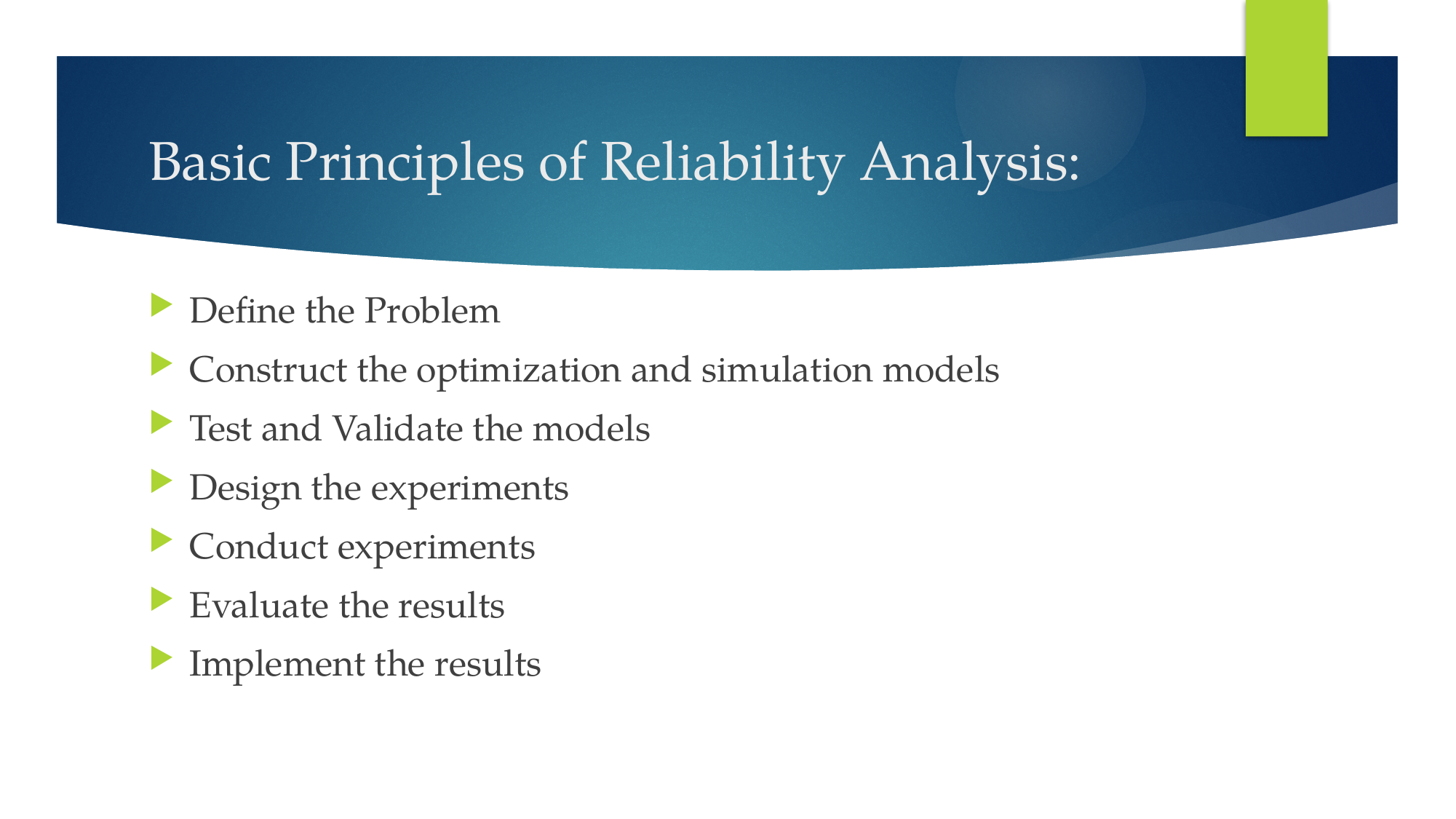

# Basic Principles of Reliability Analysis:
Define the Problem
Construct the optimization and simulation models
Test and Validate the models
Design the experiments
Conduct experiments
Evaluate the results
Implement the results